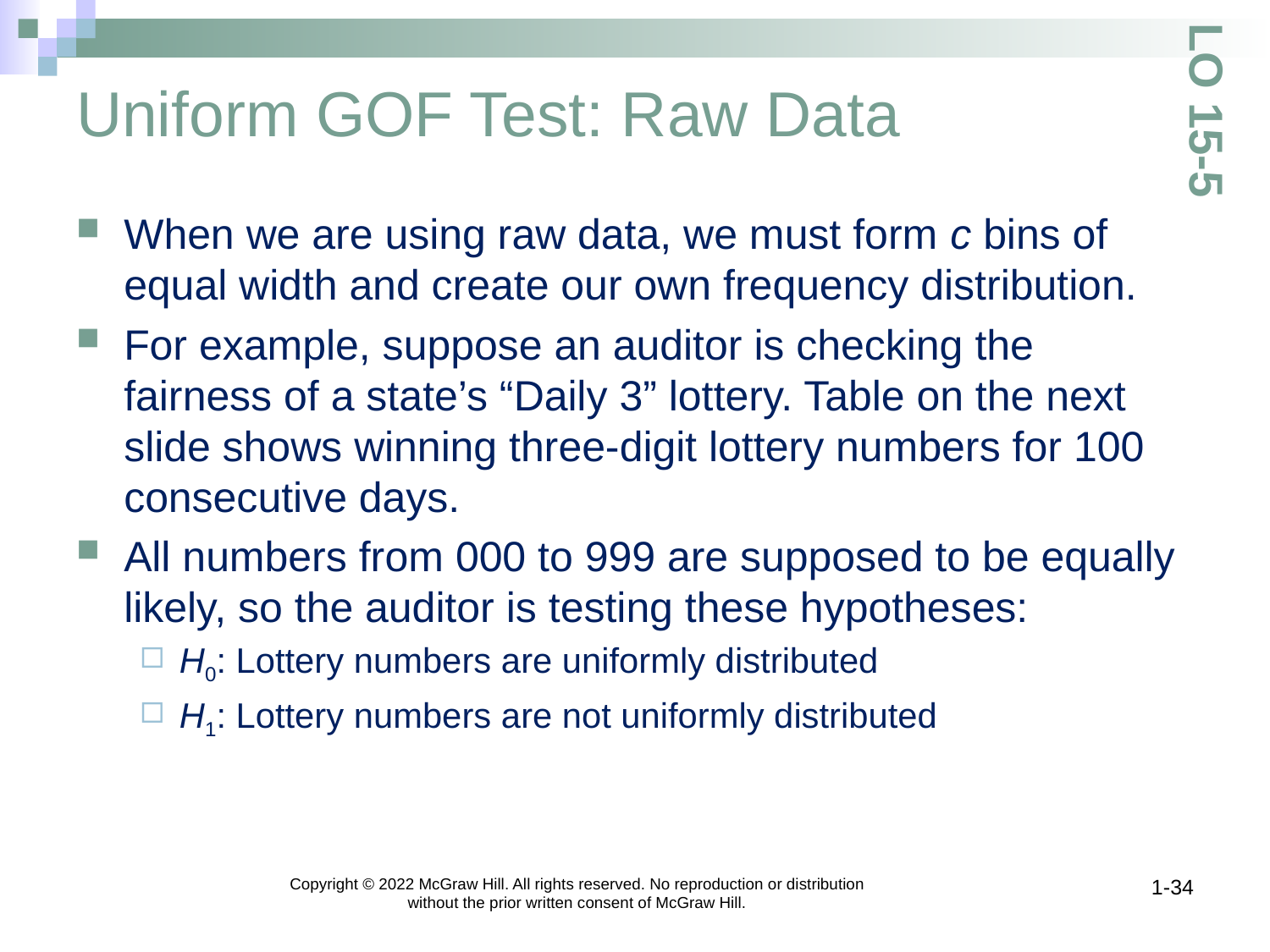

# Uniform GOF Test: Raw Data
LO 15-5
When we are using raw data, we must form c bins of equal width and create our own frequency distribution.
For example, suppose an auditor is checking the fairness of a state’s “Daily 3” lottery. Table on the next slide shows winning three-digit lottery numbers for 100 consecutive days.
All numbers from 000 to 999 are supposed to be equally likely, so the auditor is testing these hypotheses:
H0: Lottery numbers are uniformly distributed
H1: Lottery numbers are not uniformly distributed
Copyright © 2022 McGraw Hill. All rights reserved. No reproduction or distribution without the prior written consent of McGraw Hill.
1-34